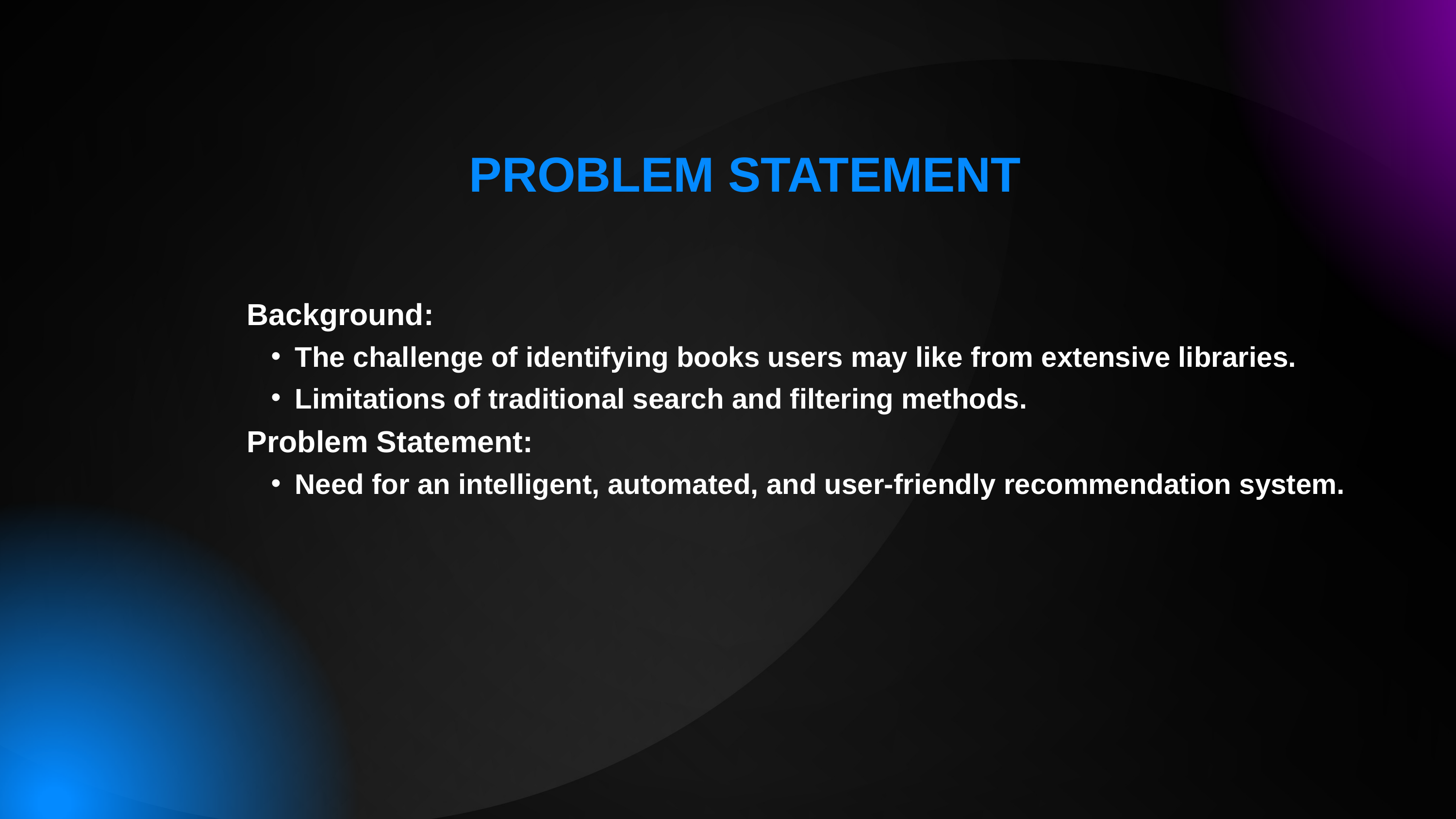

PROBLEM STATEMENT
Background:
The challenge of identifying books users may like from extensive libraries.
Limitations of traditional search and filtering methods.
Problem Statement:
Need for an intelligent, automated, and user-friendly recommendation system.